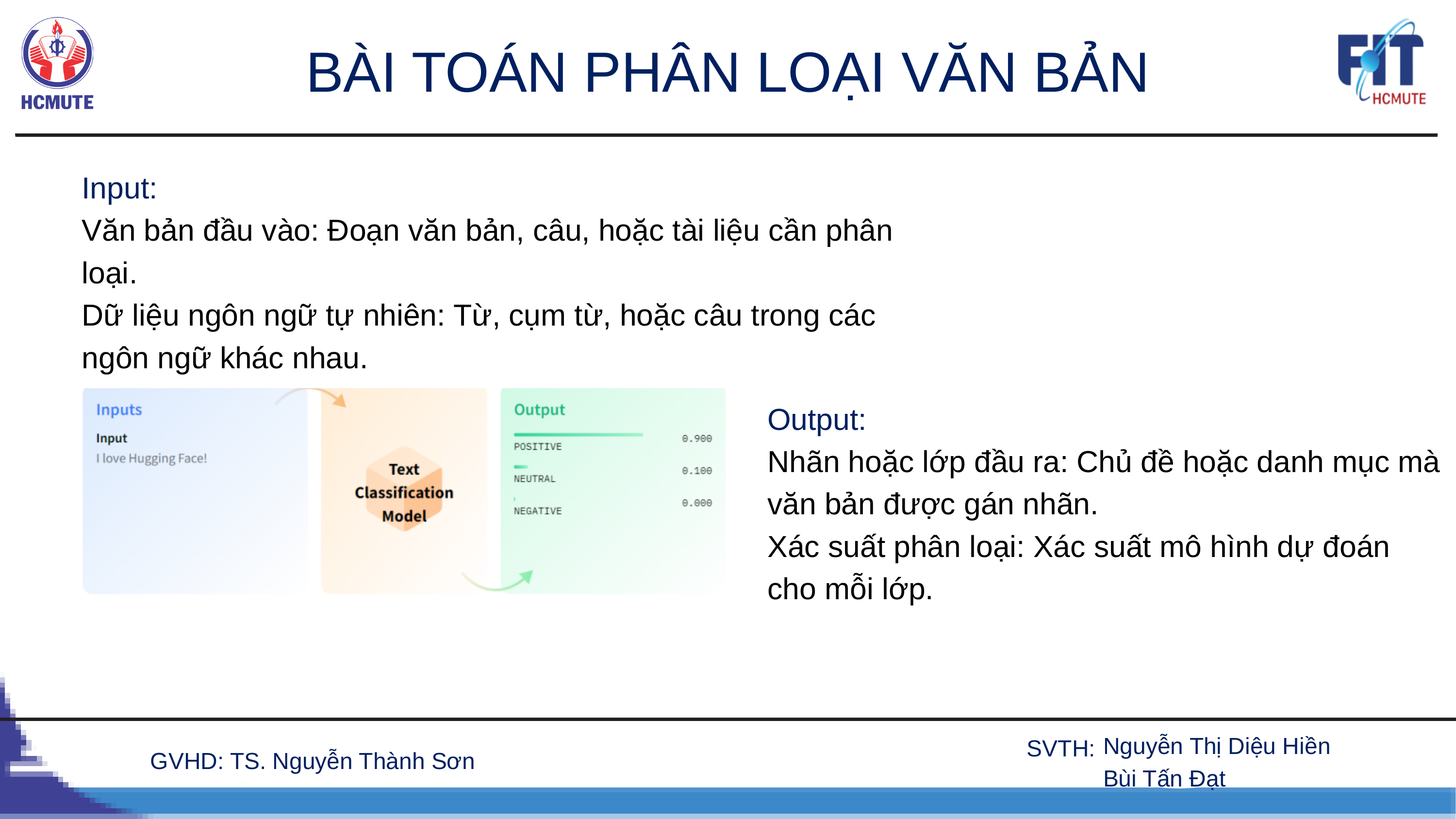

BÀI TOÁN PHÂN LOẠI VĂN BẢN

Input:
Văn bản đầu vào: Đoạn văn bản, câu, hoặc tài liệu cần phân loại.
Dữ liệu ngôn ngữ tự nhiên: Từ, cụm từ, hoặc câu trong các ngôn ngữ khác nhau.

Output:
Nhãn hoặc lớp đầu ra: Chủ đề hoặc danh mục mà văn bản được gán nhãn.
Xác suất phân loại: Xác suất mô hình dự đoán cho mỗi lớp.

 Nguyễn Thị Diệu Hiền
 Bùi Tấn Đạt
SVTH:

GVHD: TS. Nguyễn Thành Sơn